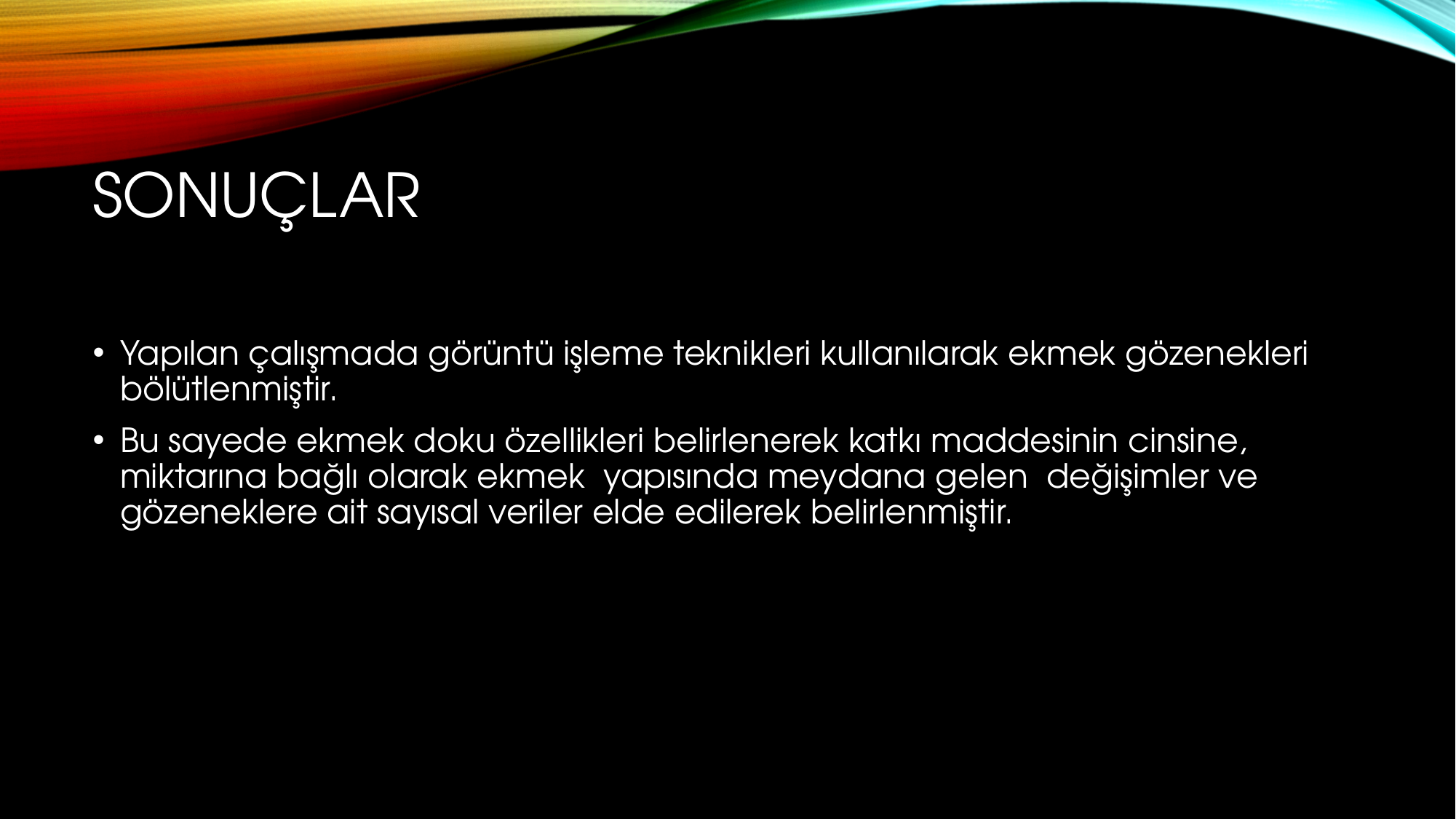

# Sonuçlar
Yapılan çalışmada görüntü işleme teknikleri kullanılarak ekmek gözenekleri bölütlenmiştir.
Bu sayede ekmek doku özellikleri belirlenerek katkı maddesinin cinsine, miktarına bağlı olarak ekmek  yapısında meydana gelen  değişimler ve gözeneklere ait sayısal veriler elde edilerek belirlenmiştir.